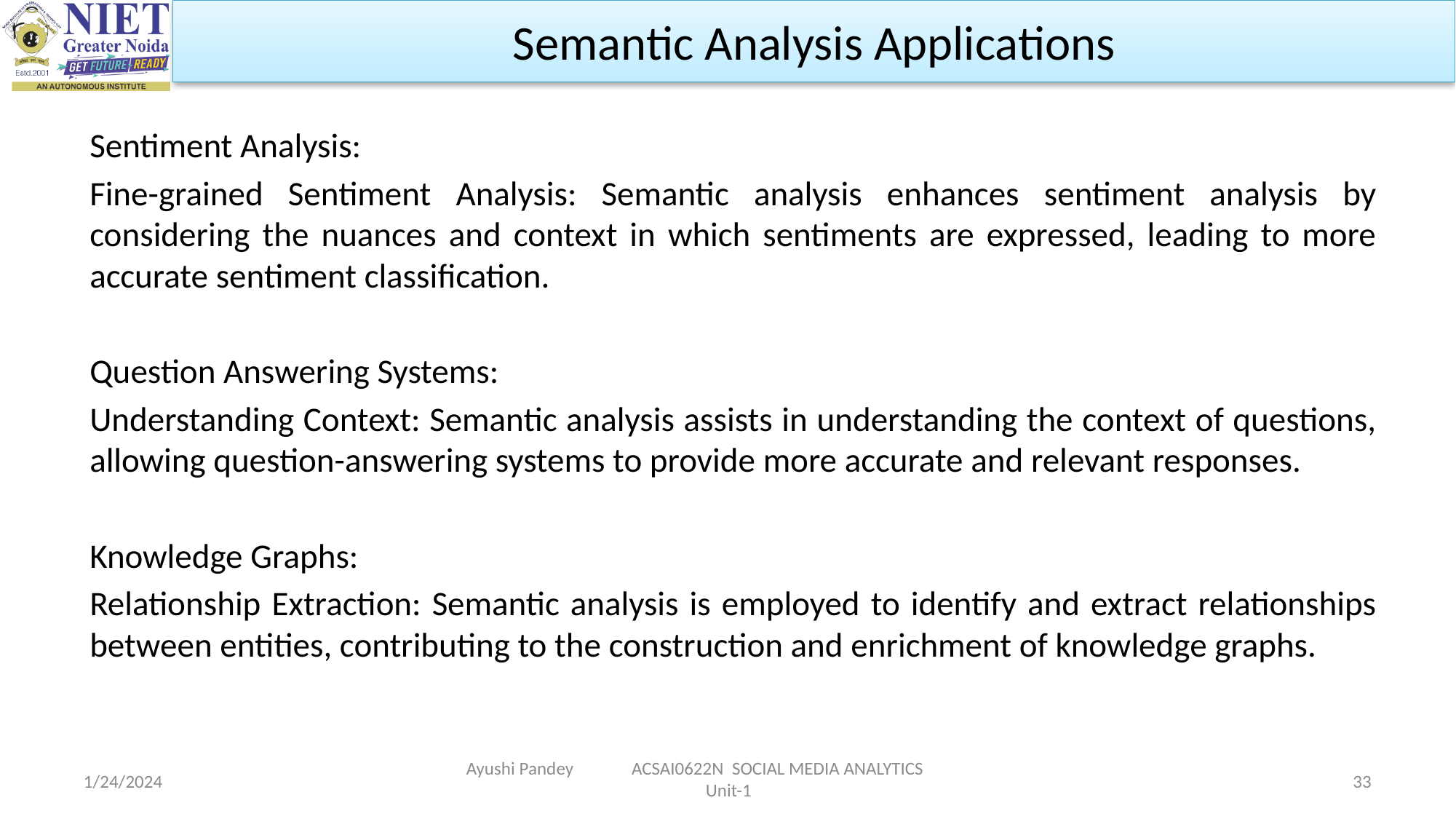

Semantic Analysis Applications
Sentiment Analysis:
Fine-grained Sentiment Analysis: Semantic analysis enhances sentiment analysis by considering the nuances and context in which sentiments are expressed, leading to more accurate sentiment classification.

Question Answering Systems:
Understanding Context: Semantic analysis assists in understanding the context of questions, allowing question-answering systems to provide more accurate and relevant responses.

Knowledge Graphs:
Relationship Extraction: Semantic analysis is employed to identify and extract relationships between entities, contributing to the construction and enrichment of knowledge graphs.
Ayushi Pandey              ACSAI0622N  SOCIAL MEDIA ANALYTICS                 Unit-1
1/24/2024
33